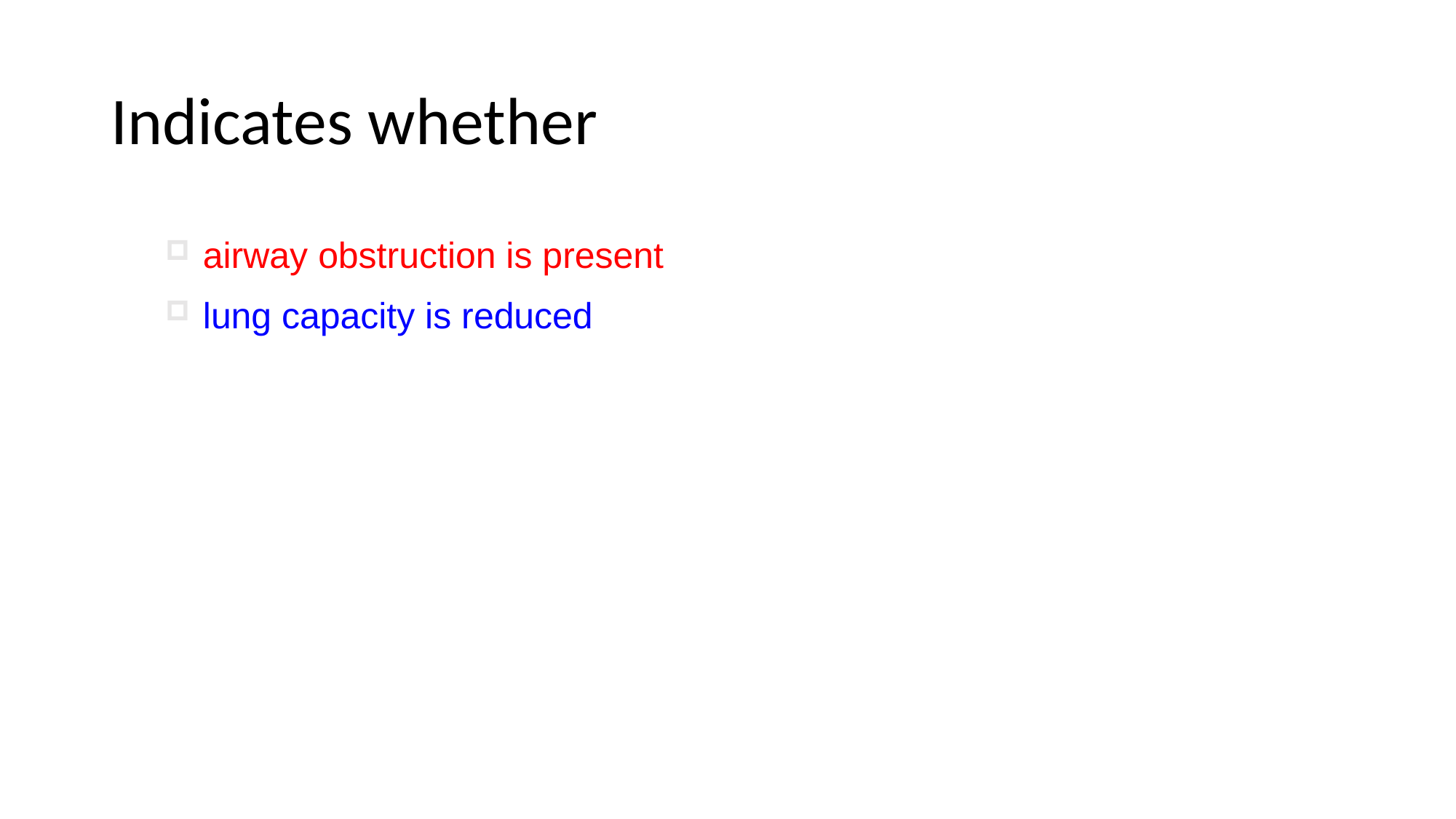

# Indicates whether
 airway obstruction is present
 lung capacity is reduced